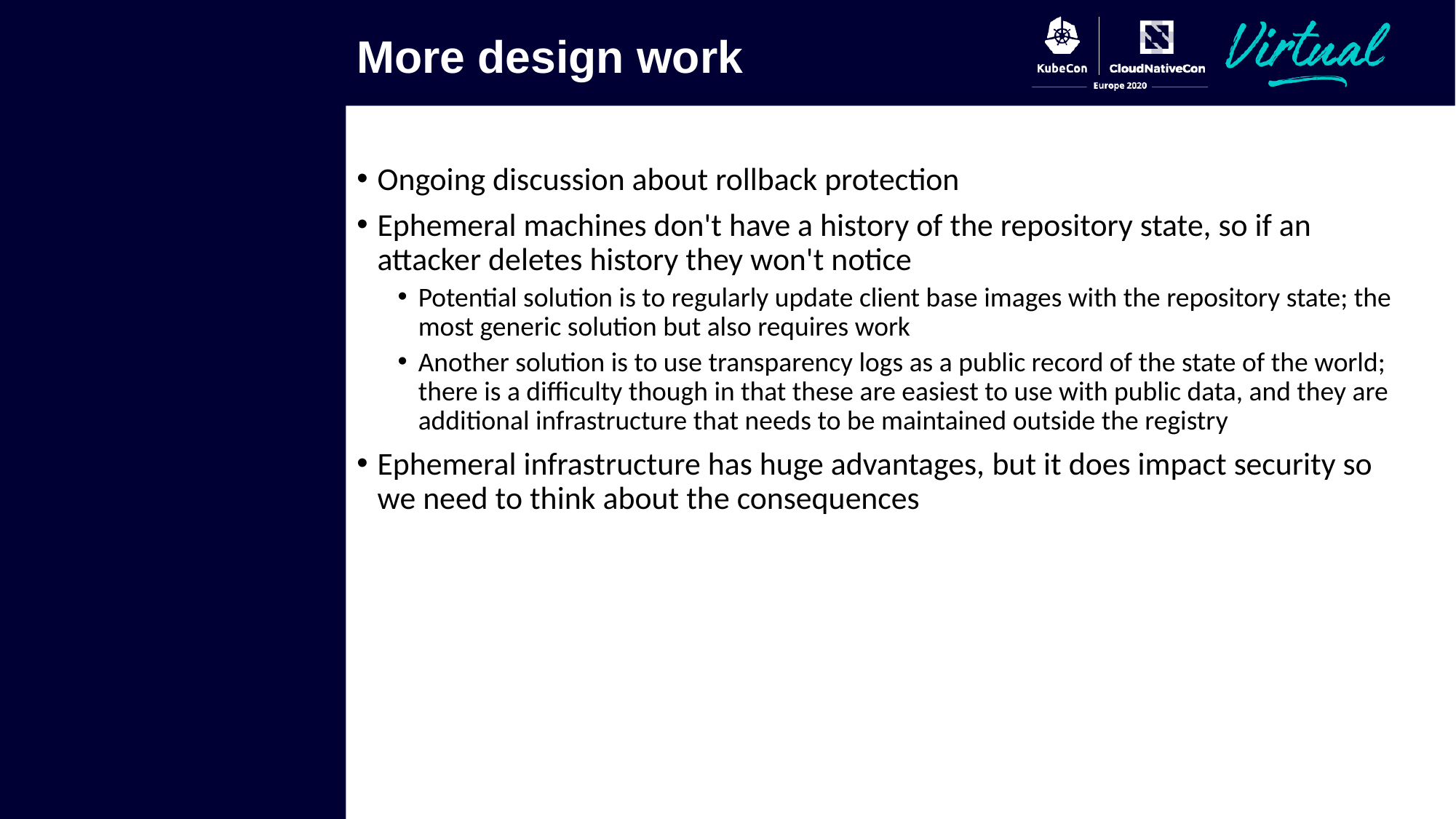

# More design work
Ongoing discussion about rollback protection
Ephemeral machines don't have a history of the repository state, so if an attacker deletes history they won't notice
Potential solution is to regularly update client base images with the repository state; the most generic solution but also requires work
Another solution is to use transparency logs as a public record of the state of the world; there is a difficulty though in that these are easiest to use with public data, and they are additional infrastructure that needs to be maintained outside the registry
Ephemeral infrastructure has huge advantages, but it does impact security so we need to think about the consequences